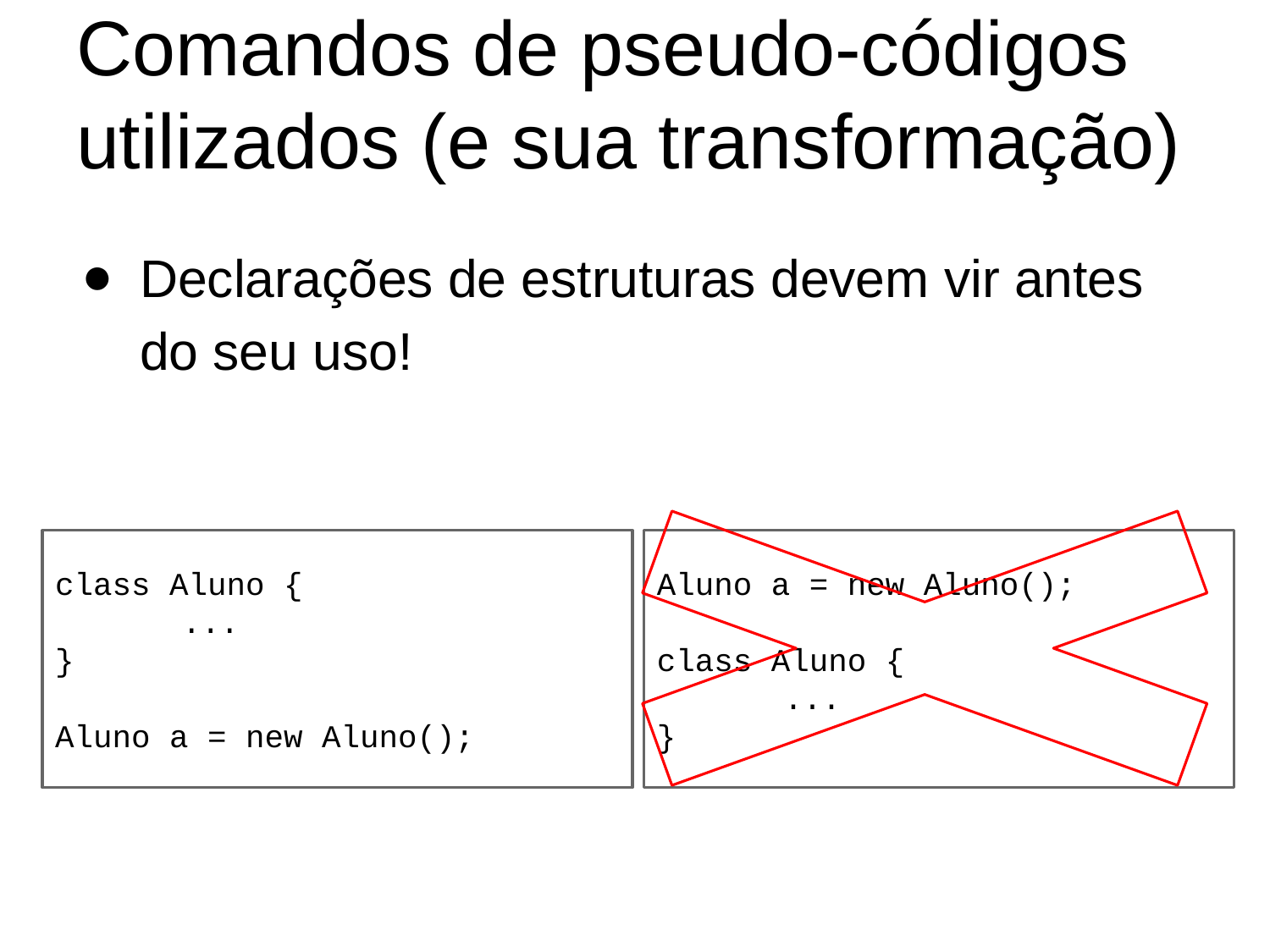

# Comandos de pseudo-códigos utilizados (e sua transformação)
Declarações de estruturas devem vir antes do seu uso!

class Aluno {
	...
}

Aluno a = new Aluno();
Aluno a = new Aluno();

class Aluno {
	...
}